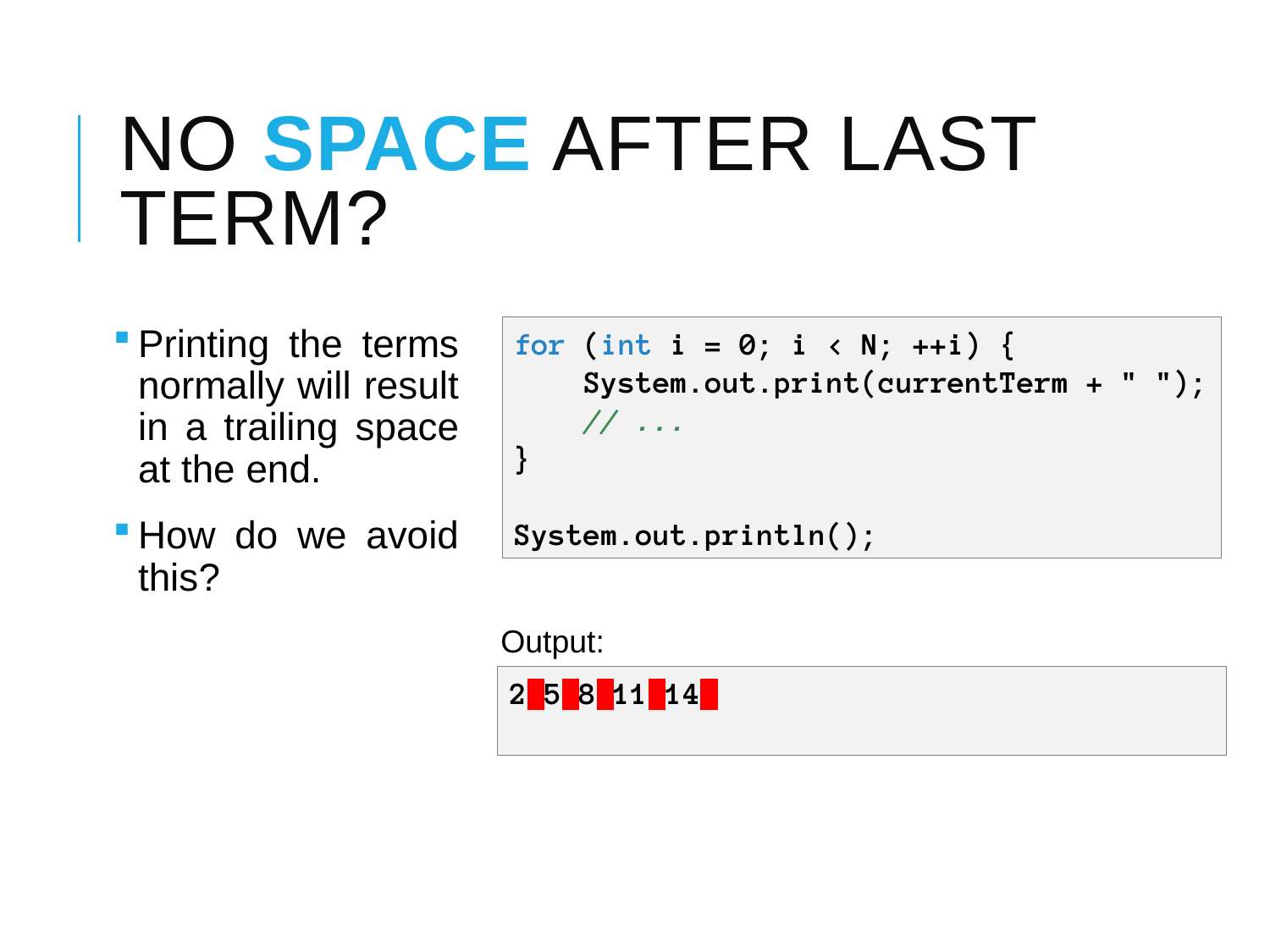

# No space after last term?
Printing the terms normally will result in a trailing space at the end.
How do we avoid this?
for (int i = 0; i < N; ++i) {
    System.out.print(currentTerm + " ");
    // ...
}

System.out.println();
Output:
2 5 8 11 14_